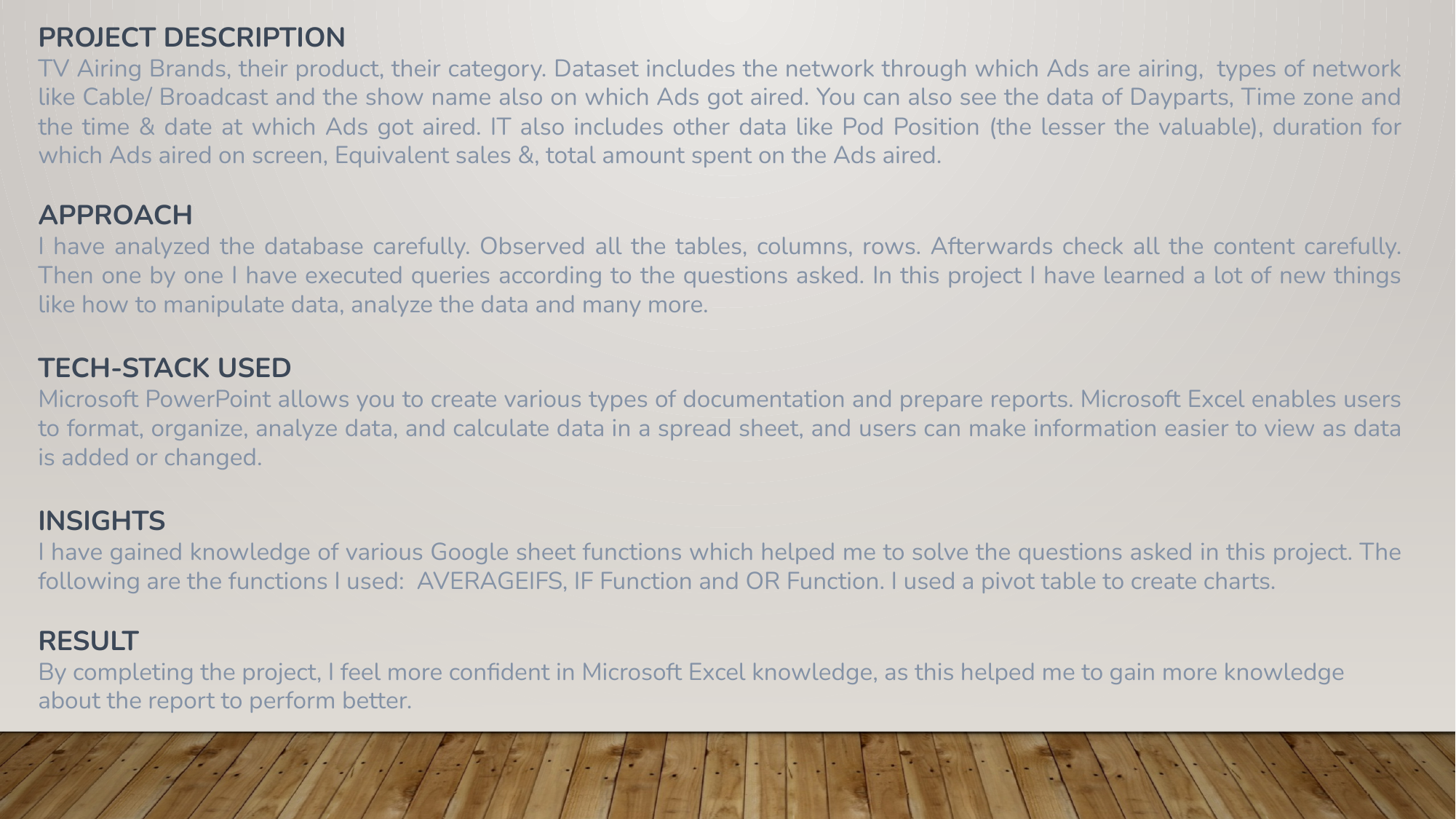

PROJECT DESCRIPTION
TV Airing Brands, their product, their category. Dataset includes the network through which Ads are airing,  types of network like Cable/ Broadcast and the show name also on which Ads got aired. You can also see the data of Dayparts, Time zone and the time & date at which Ads got aired. IT also includes other data like Pod Position (the lesser the valuable), duration for which Ads aired on screen, Equivalent sales &, total amount spent on the Ads aired.

APPROACH
I have analyzed the database carefully. Observed all the tables, columns, rows. Afterwards check all the content carefully. Then one by one I have executed queries according to the questions asked. In this project I have learned a lot of new things like how to manipulate data, analyze the data and many more.

TECH-STACK USED
Microsoft PowerPoint allows you to create various types of documentation and prepare reports. Microsoft Excel enables users to format, organize, analyze data, and calculate data in a spread sheet, and users can make information easier to view as data is added or changed.

INSIGHTS
I have gained knowledge of various Google sheet functions which helped me to solve the questions asked in this project. The following are the functions I used:  AVERAGEIFS, IF Function and OR Function. I used a pivot table to create charts.

RESULT
By completing the project, I feel more confident in Microsoft Excel knowledge, as this helped me to gain more knowledge about the report to perform better.